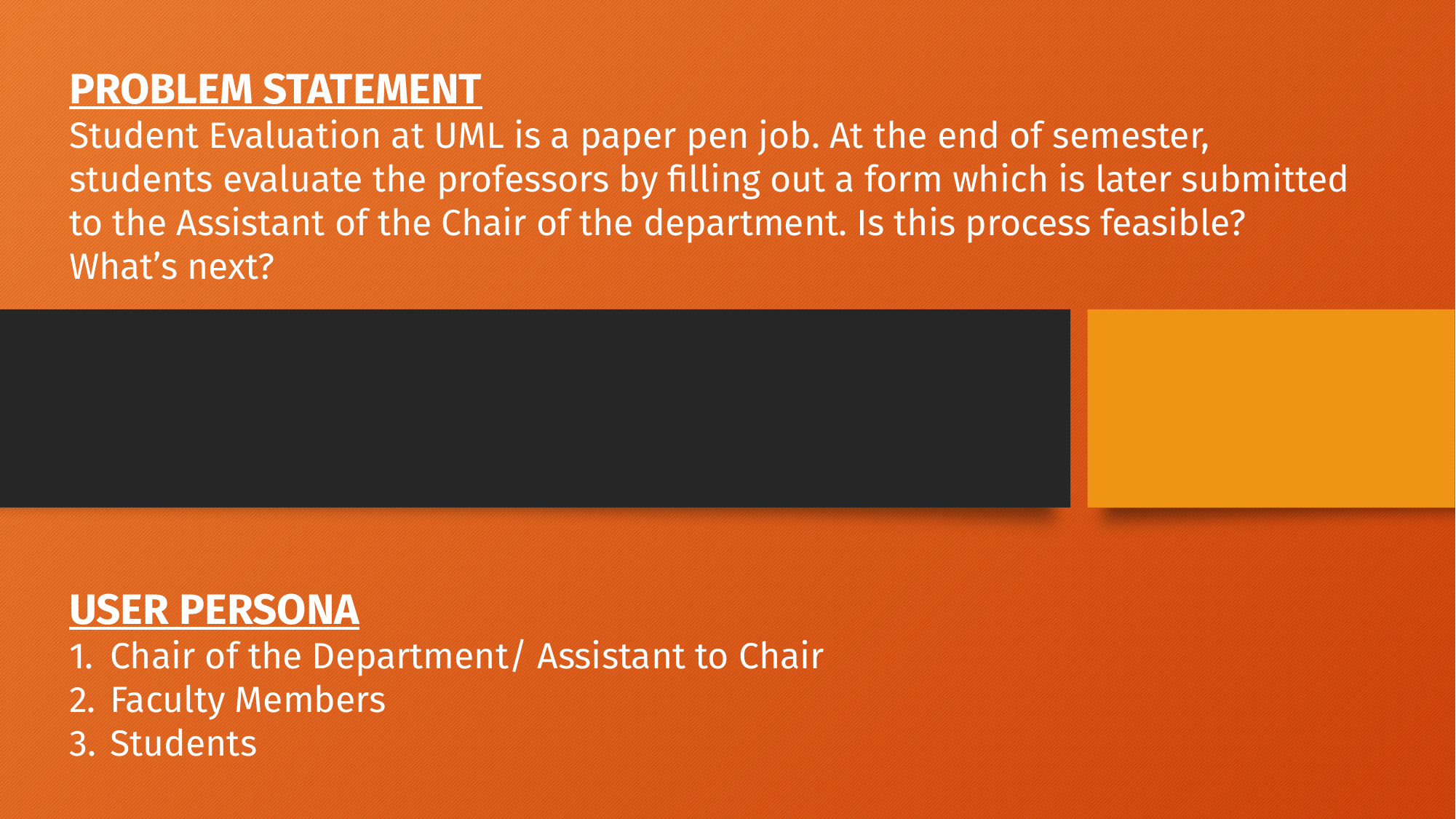

PROBLEM STATEMENT
Student Evaluation at UML is a paper pen job. At the end of semester, students evaluate the professors by filling out a form which is later submitted to the Assistant of the Chair of the department. Is this process feasible?
What’s next?

USER PERSONA
Chair of the Department/ Assistant to Chair
Faculty Members
Students